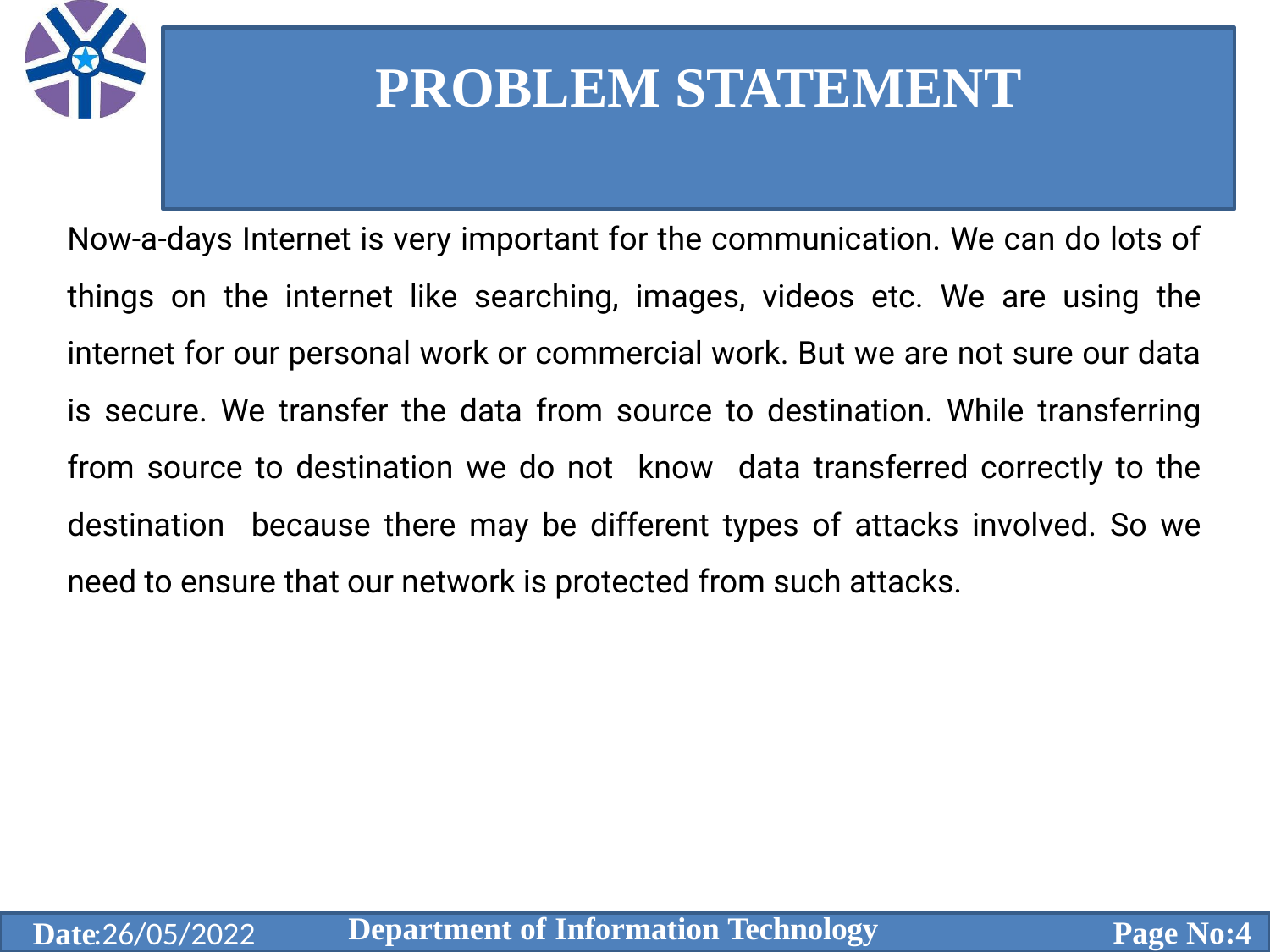

# PROBLEM STATEMENT
Now-a-days Internet is very important for the communication. We can do lots of things on the internet like searching, images, videos etc. We are using the internet for our personal work or commercial work. But we are not sure our data is secure. We transfer the data from source to destination. While transferring from source to destination we do not  know  data transferred correctly to the destination  because there may be different types of attacks involved. So we need to ensure that our network is protected from such attacks.
Department of Information Technology
Page No:4
             :26/05/2022

Date